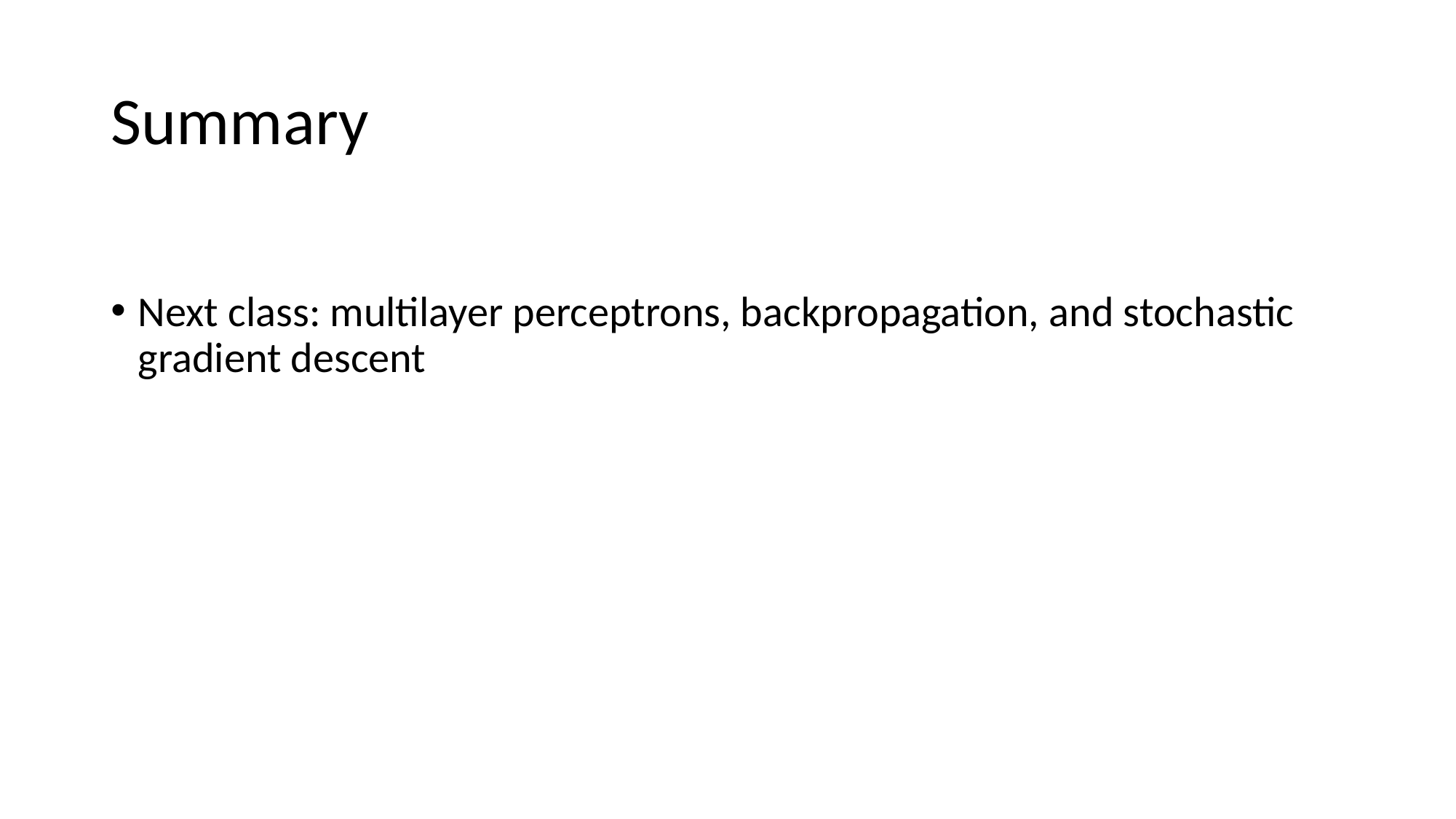

# Summary

Next class: multilayer perceptrons, backpropagation, and stochastic gradient descent